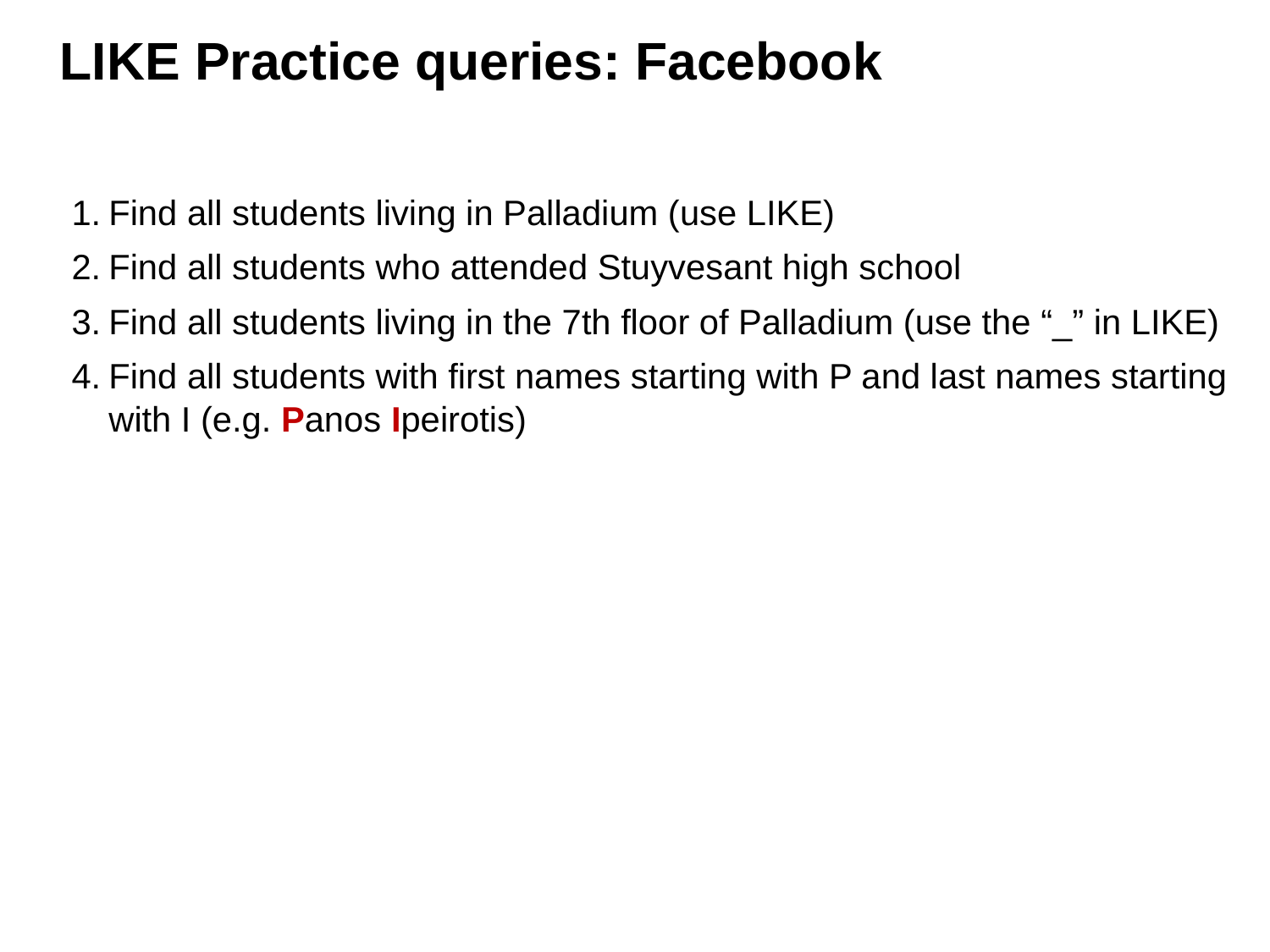

LIKE Practice queries: Facebook
Find all students living in Palladium (use LIKE)
Find all students who attended Stuyvesant high school
Find all students living in the 7th floor of Palladium (use the “_” in LIKE)
Find all students with first names starting with P and last names starting with I (e.g. Panos Ipeirotis)